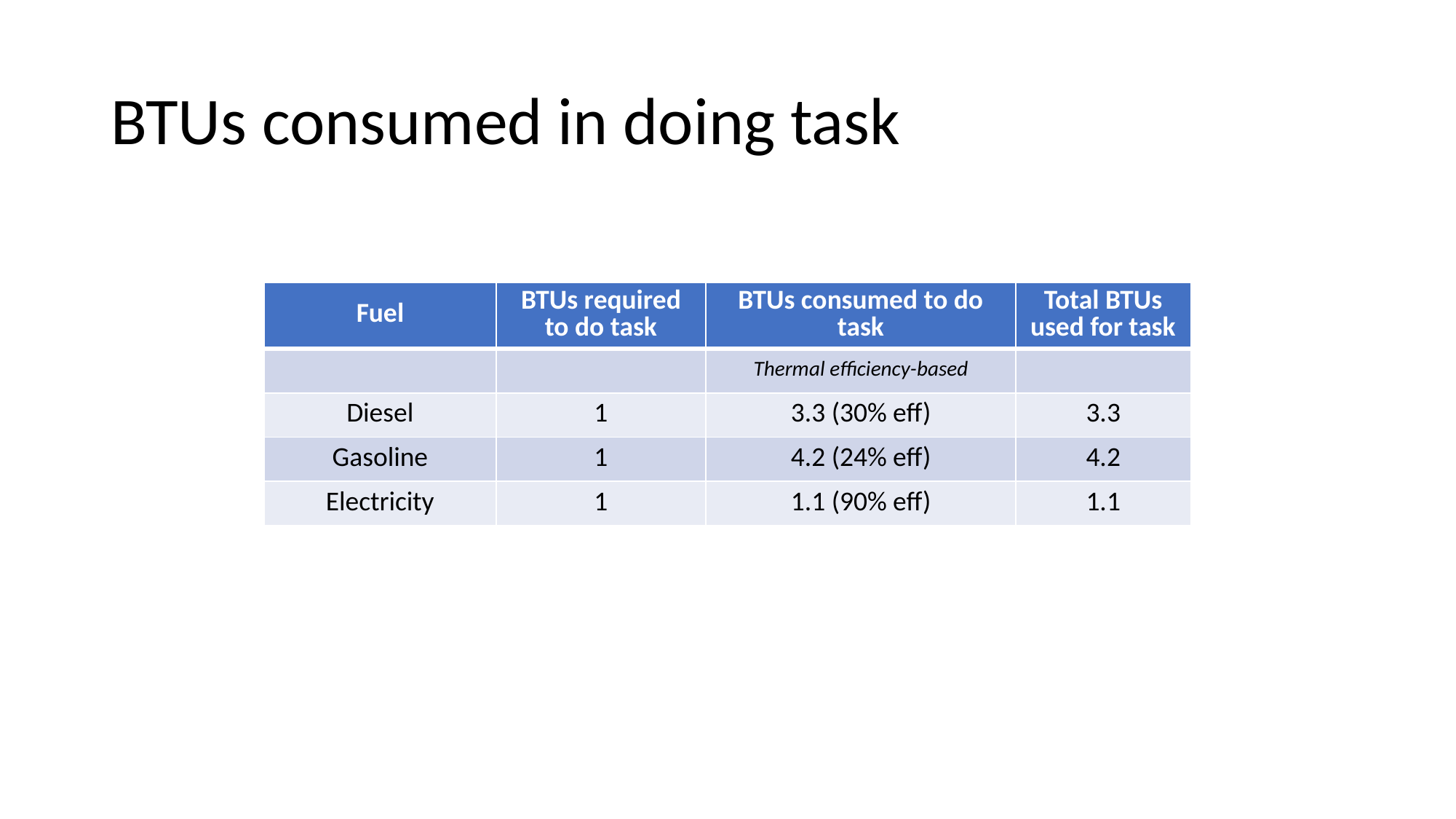

# BTUs consumed in doing task
| Fuel | BTUs required to do task | BTUs consumed to do task | Total BTUs used for task |
| --- | --- | --- | --- |
|  |  | Thermal efficiency-based |  |
| Diesel | 1 | 3.3 (30% eff) | 3.3 |
| Gasoline | 1 | 4.2 (24% eff) | 4.2 |
| Electricity | 1 | 1.1 (90% eff) | 1.1 |